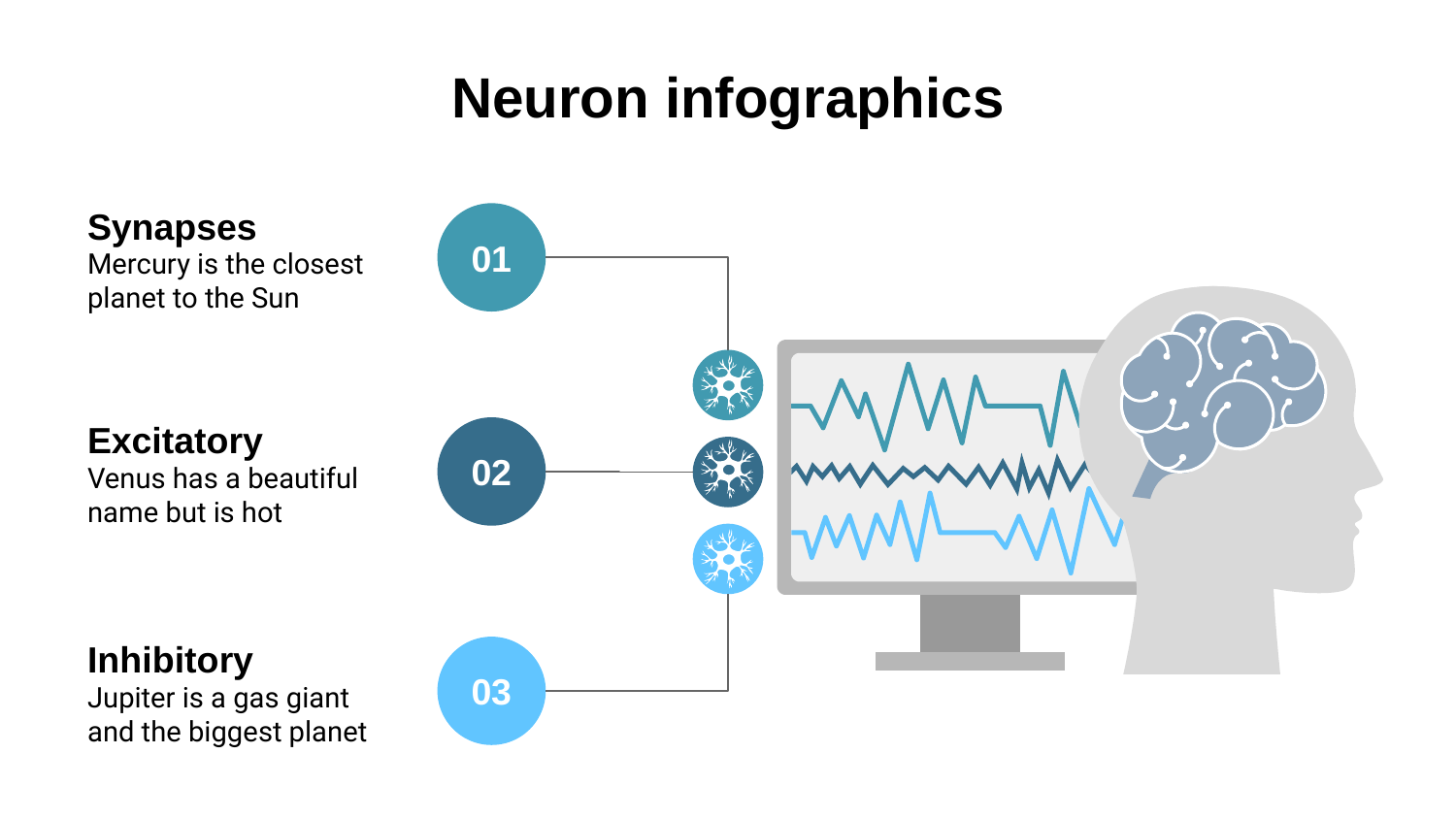

# Neuron infographics
01
Synapses
Mercury is the closest planet to the Sun

02
Excitatory
Venus has a beautiful name but is hot

03
Inhibitory
Jupiter is a gas giant and the biggest planet